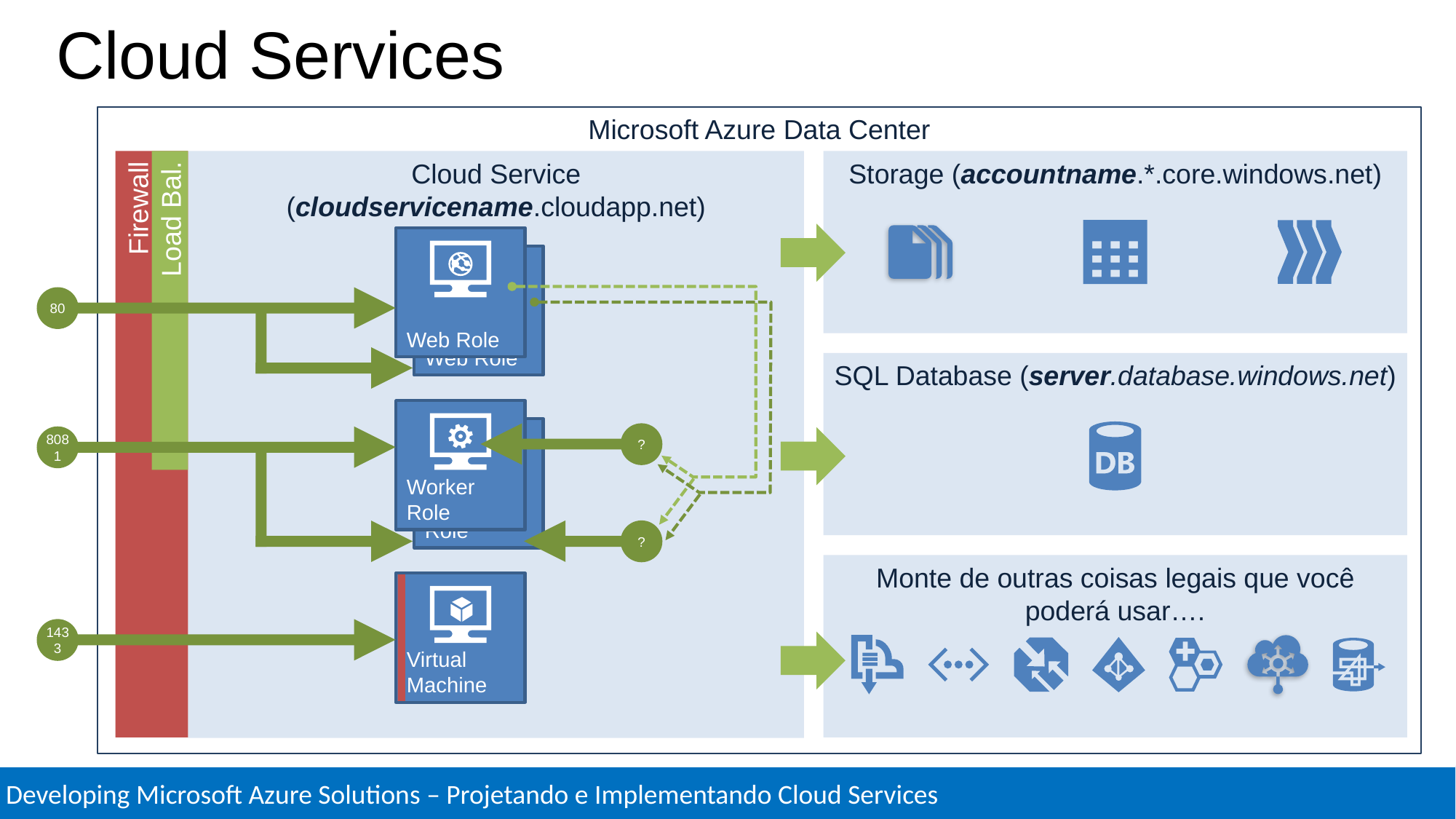

# Cloud Services
Microsoft Azure Data Center
Cloud Service (cloudservicename.cloudapp.net)
Storage (accountname.*.core.windows.net)

Web Role

Web Role

80

Load Bal.

SQL Database (server.database.windows.net)

Worker Role

Firewall
Worker Role

?

8081

?

Monte de outras coisas legais que você poderá usar….

Virtual Machine

1433